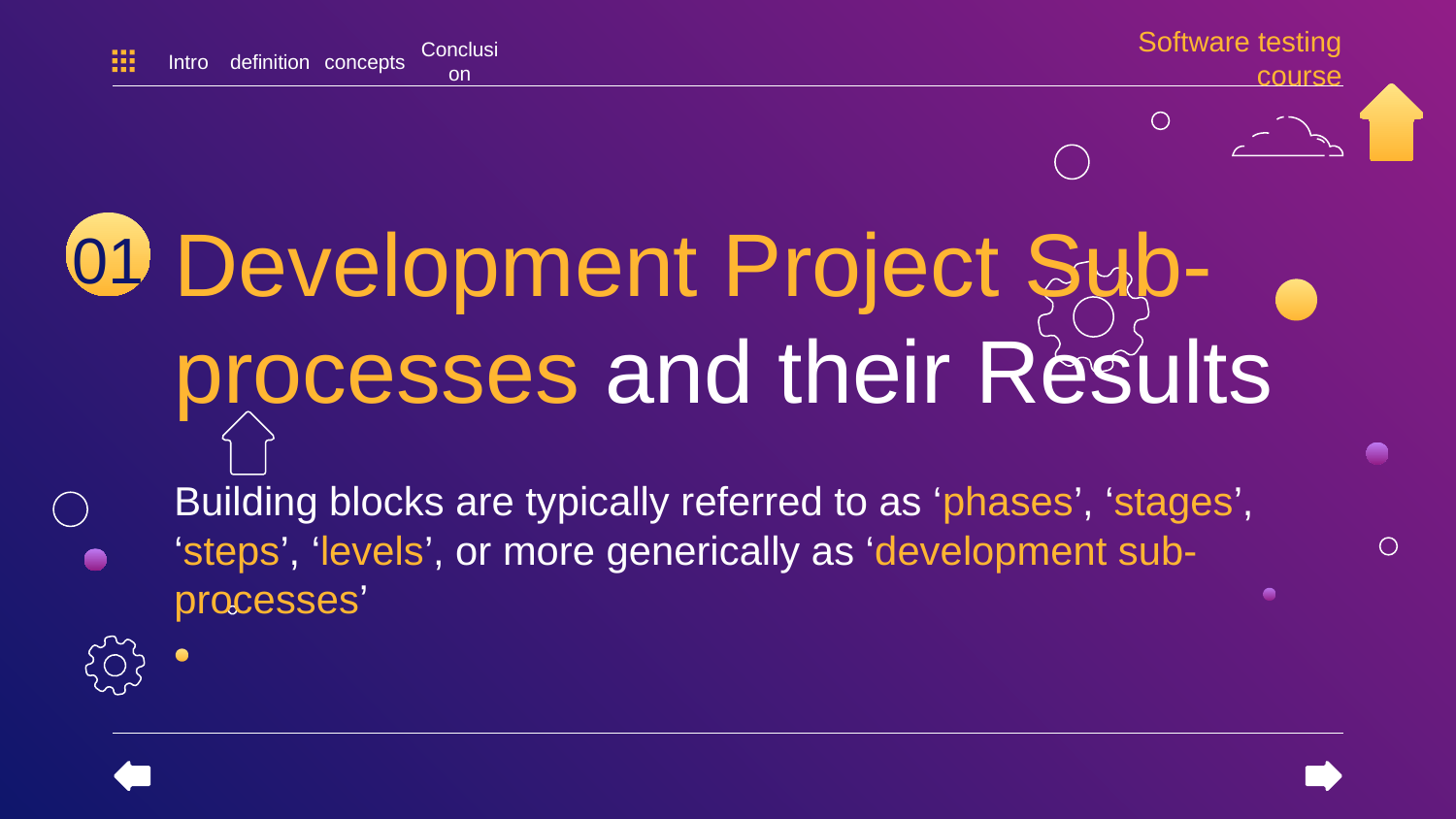

Software testing course
Intro
definition
concepts
Conclusion

# Development Project Sub-processes and their Results
01

Building blocks are typically referred to as ‘phases’, ‘stages’, ‘steps’, ‘levels’, or more generically as ‘development sub-processes’